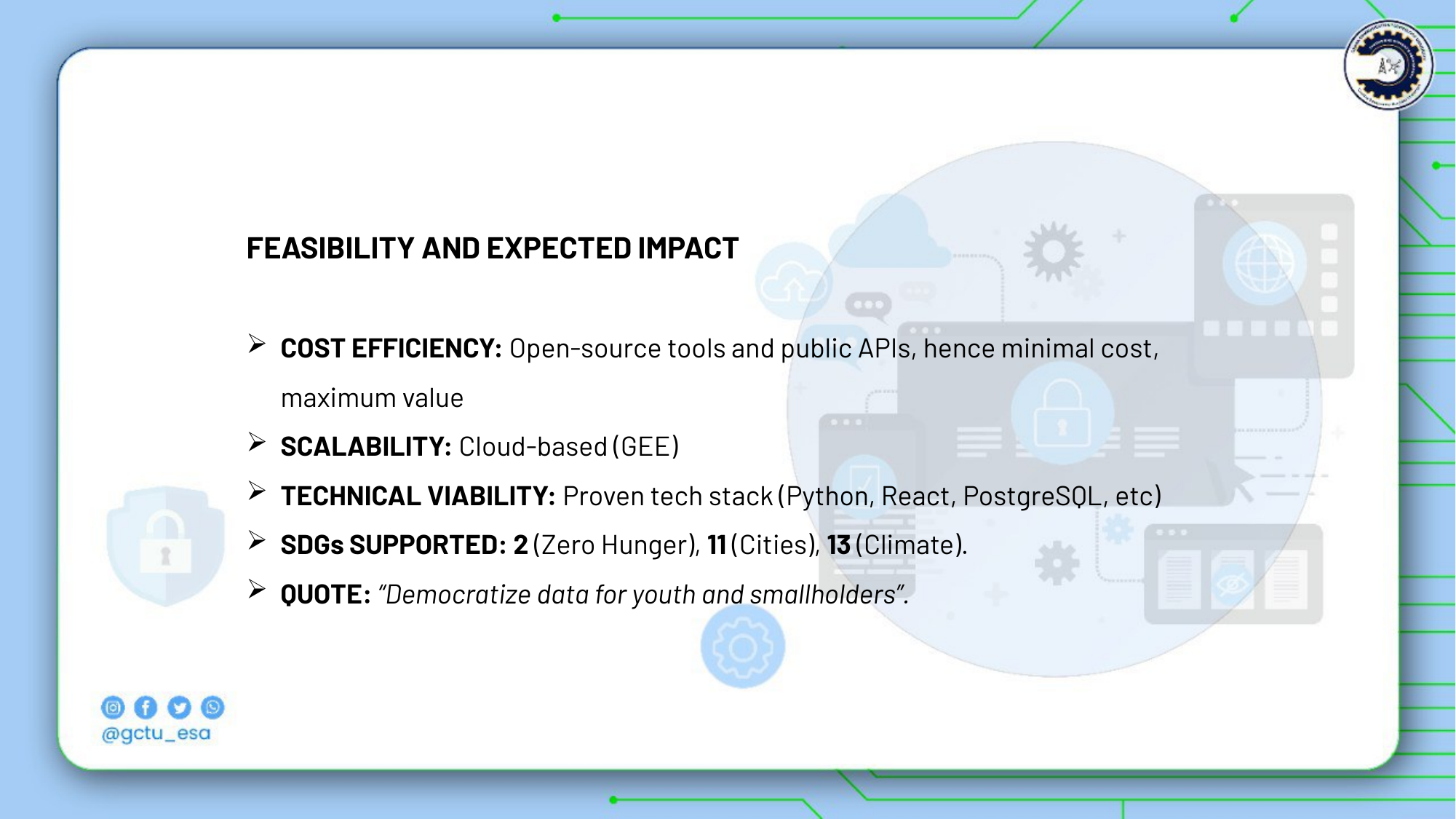

FEASIBILITY AND EXPECTED IMPACT

COST EFFICIENCY: Open-source tools and public APIs, hence minimal cost, maximum value
SCALABILITY: Cloud-based (GEE)
TECHNICAL VIABILITY: Proven tech stack (Python, React, PostgreSQL, etc)
SDGs SUPPORTED: 2 (Zero Hunger), 11 (Cities), 13 (Climate).
QUOTE: “Democratize data for youth and smallholders”.